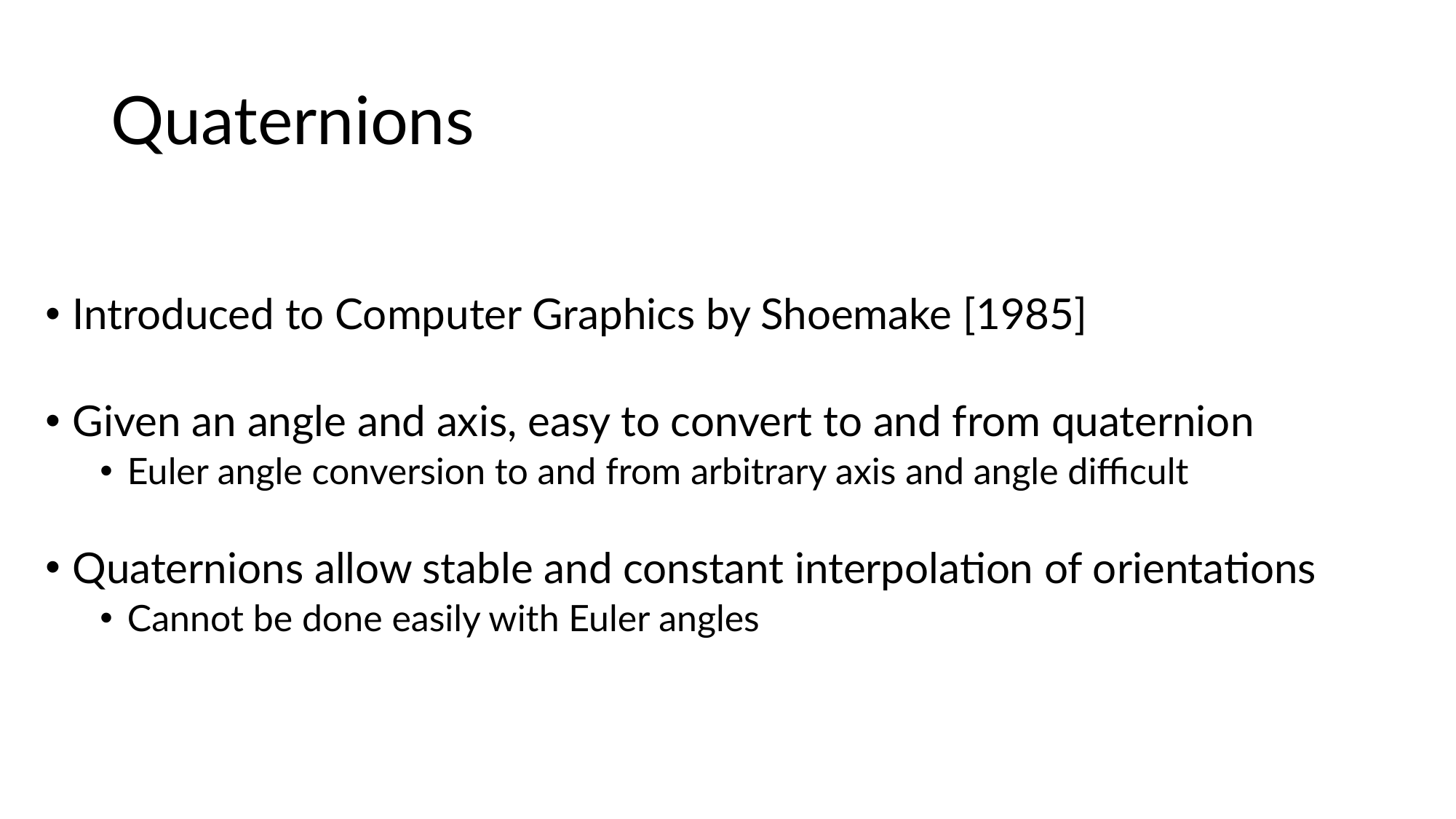

# Quaternions

Introduced to Computer Graphics by Shoemake [1985]
Given an angle and axis, easy to convert to and from quaternion
Euler angle conversion to and from arbitrary axis and angle difficult
Quaternions allow stable and constant interpolation of orientations
Cannot be done easily with Euler angles